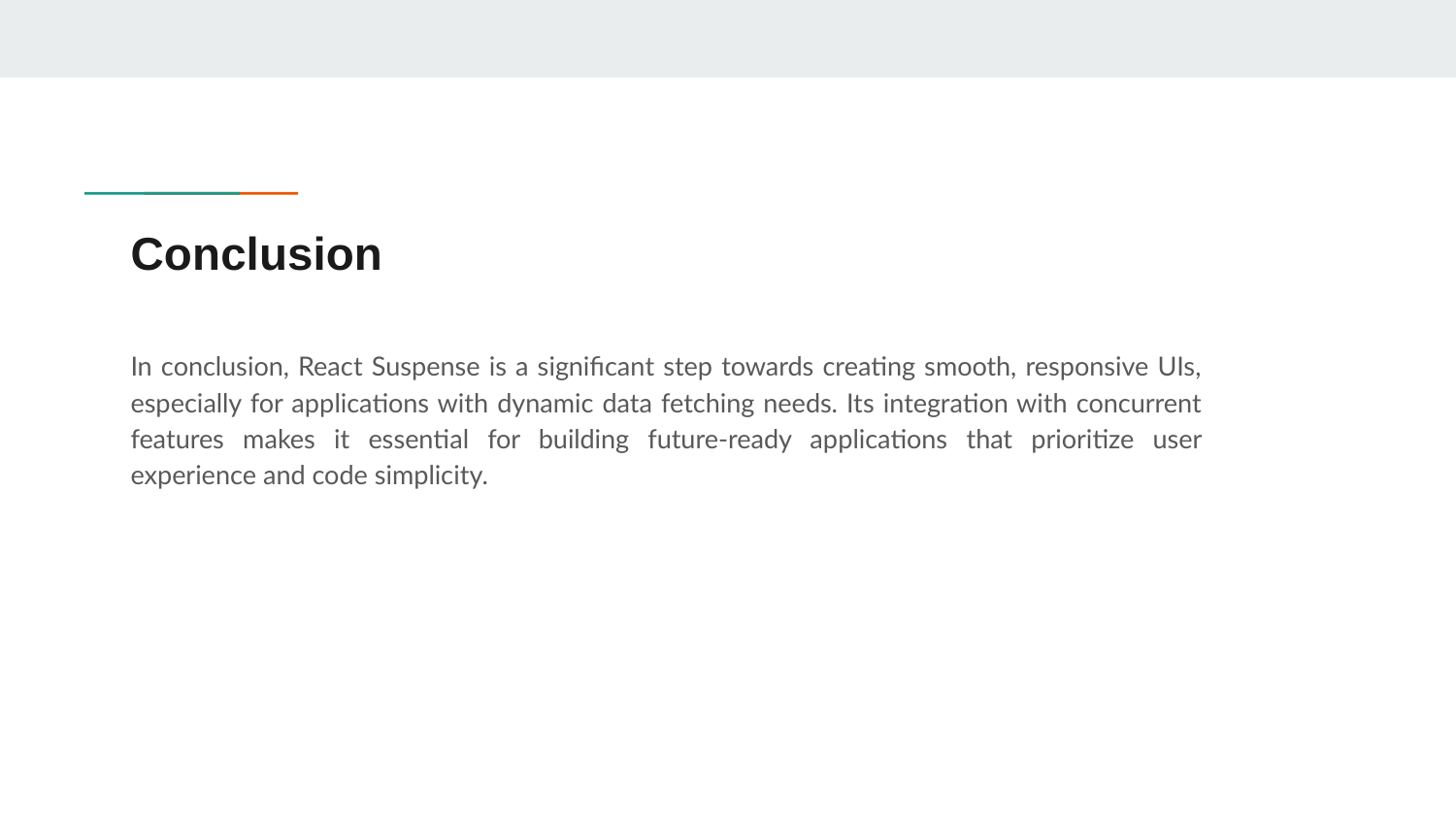

# Conclusion
In conclusion, React Suspense is a significant step towards creating smooth, responsive UIs, especially for applications with dynamic data fetching needs. Its integration with concurrent features makes it essential for building future-ready applications that prioritize user experience and code simplicity.